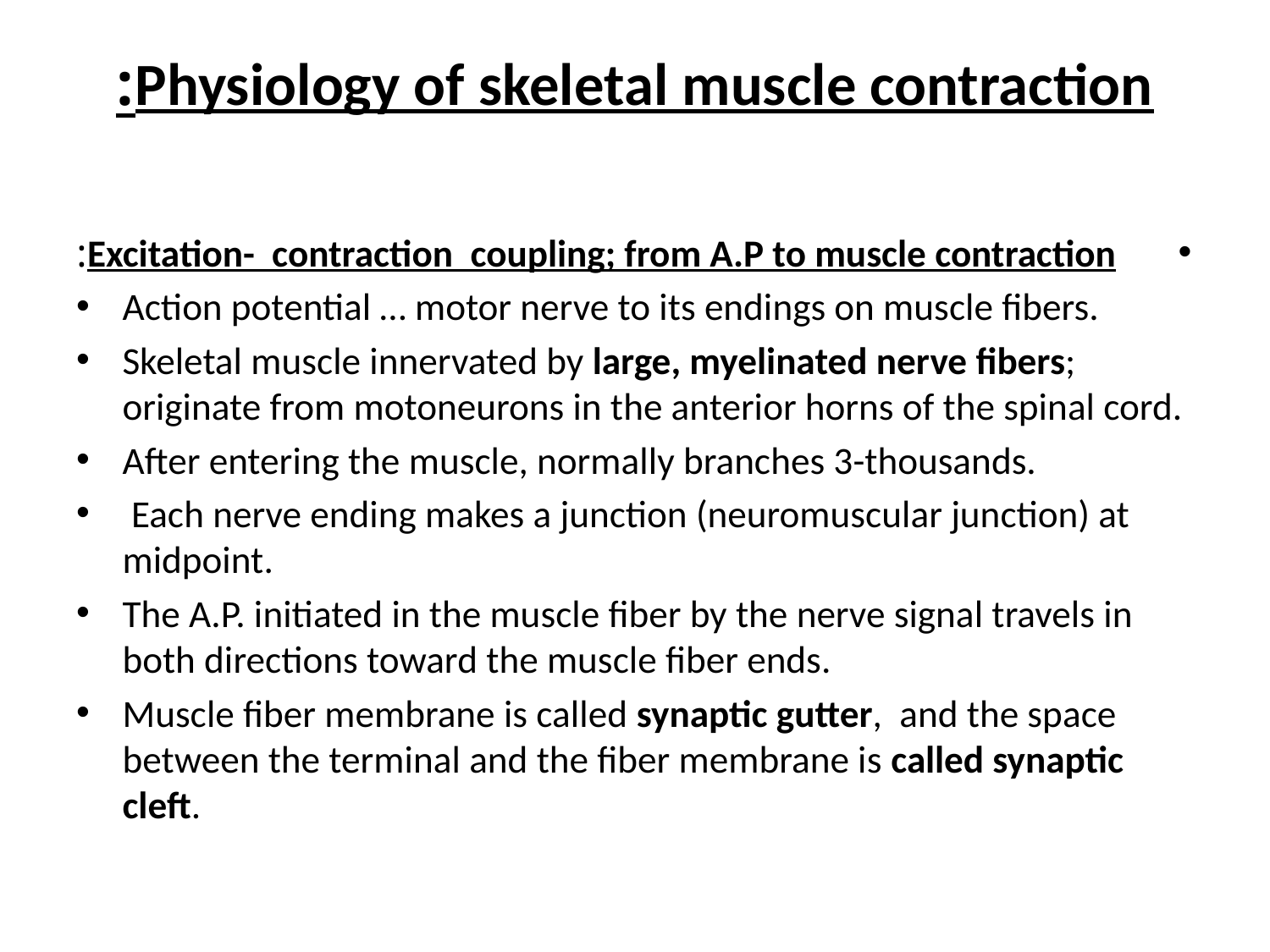

# Physiology of skeletal muscle contraction:
Excitation-  contraction  coupling; from A.P to muscle contraction:
Action potential … motor nerve to its endings on muscle fibers.
Skeletal muscle innervated by large, myelinated nerve fibers; originate from motoneurons in the anterior horns of the spinal cord.
After entering the muscle, normally branches 3-thousands.
 Each nerve ending makes a junction (neuromuscular junction) at midpoint.
The A.P. initiated in the muscle fiber by the nerve signal travels in both directions toward the muscle fiber ends.
Muscle fiber membrane is called synaptic gutter,  and the space between the terminal and the fiber membrane is called synaptic cleft.